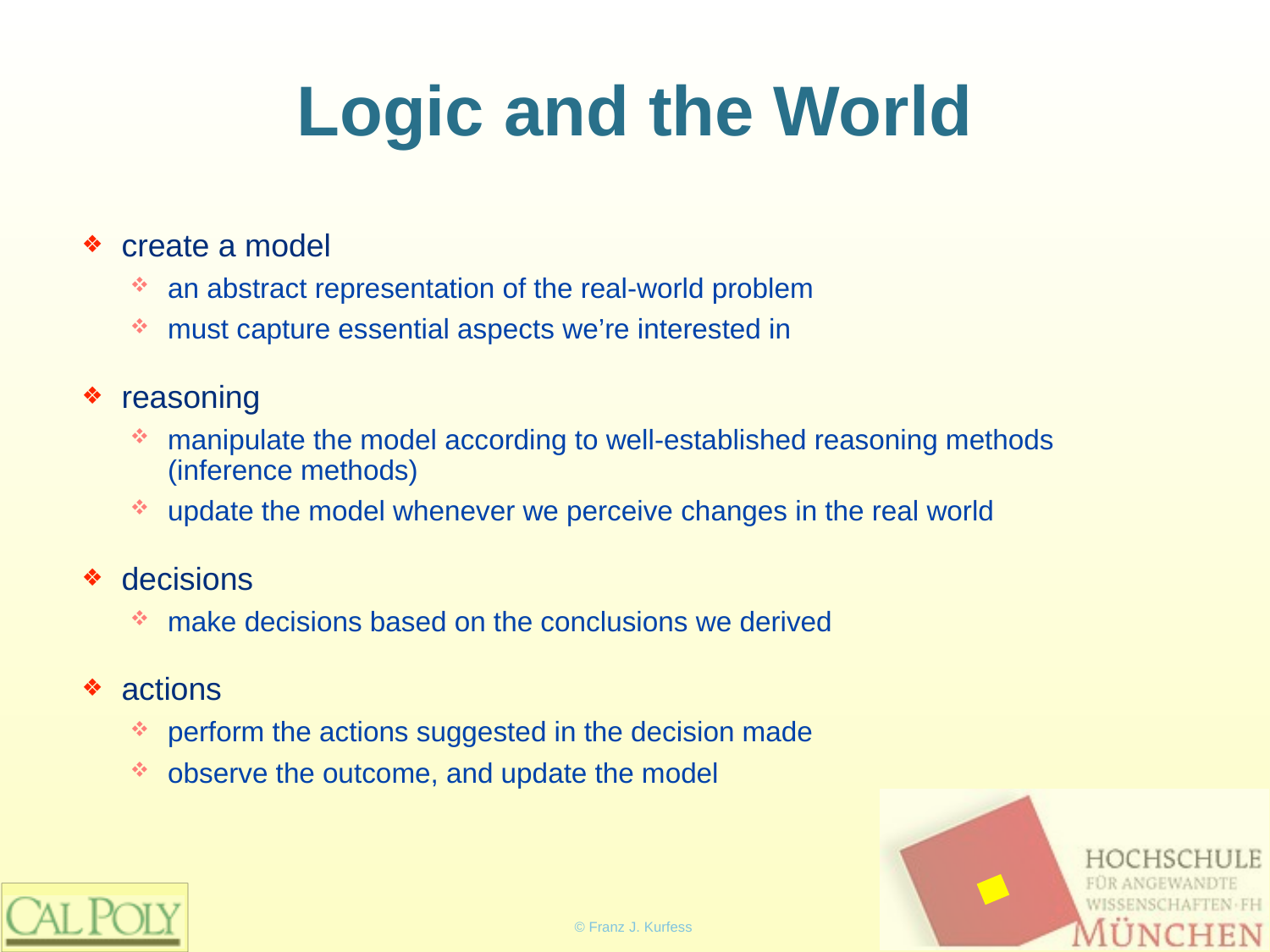

# Logic and the World
create a model
an abstract representation of the real-world problem
must capture essential aspects we’re interested in
reasoning
manipulate the model according to well-established reasoning methods (inference methods)
update the model whenever we perceive changes in the real world
decisions
make decisions based on the conclusions we derived
actions
perform the actions suggested in the decision made
observe the outcome, and update the model
48